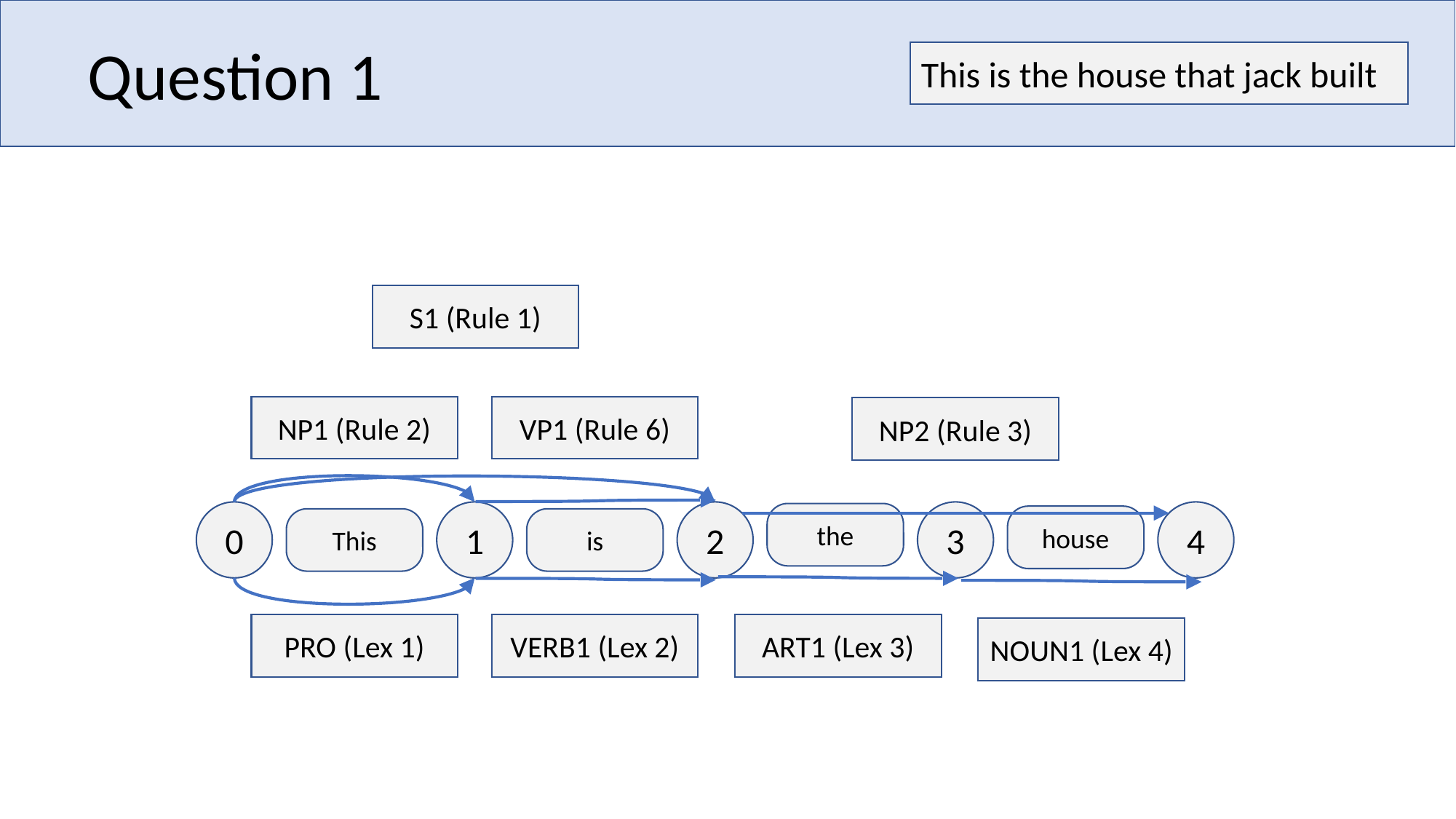

# Question 1

This is the house that jack built
S1 (Rule 1)
NP1 (Rule 2)
VP1 (Rule 6)
NP2 (Rule 3)
4
0
1
2
3
the
house
This
is
PRO (Lex 1)
VERB1 (Lex 2)
ART1 (Lex 3)
NOUN1 (Lex 4)